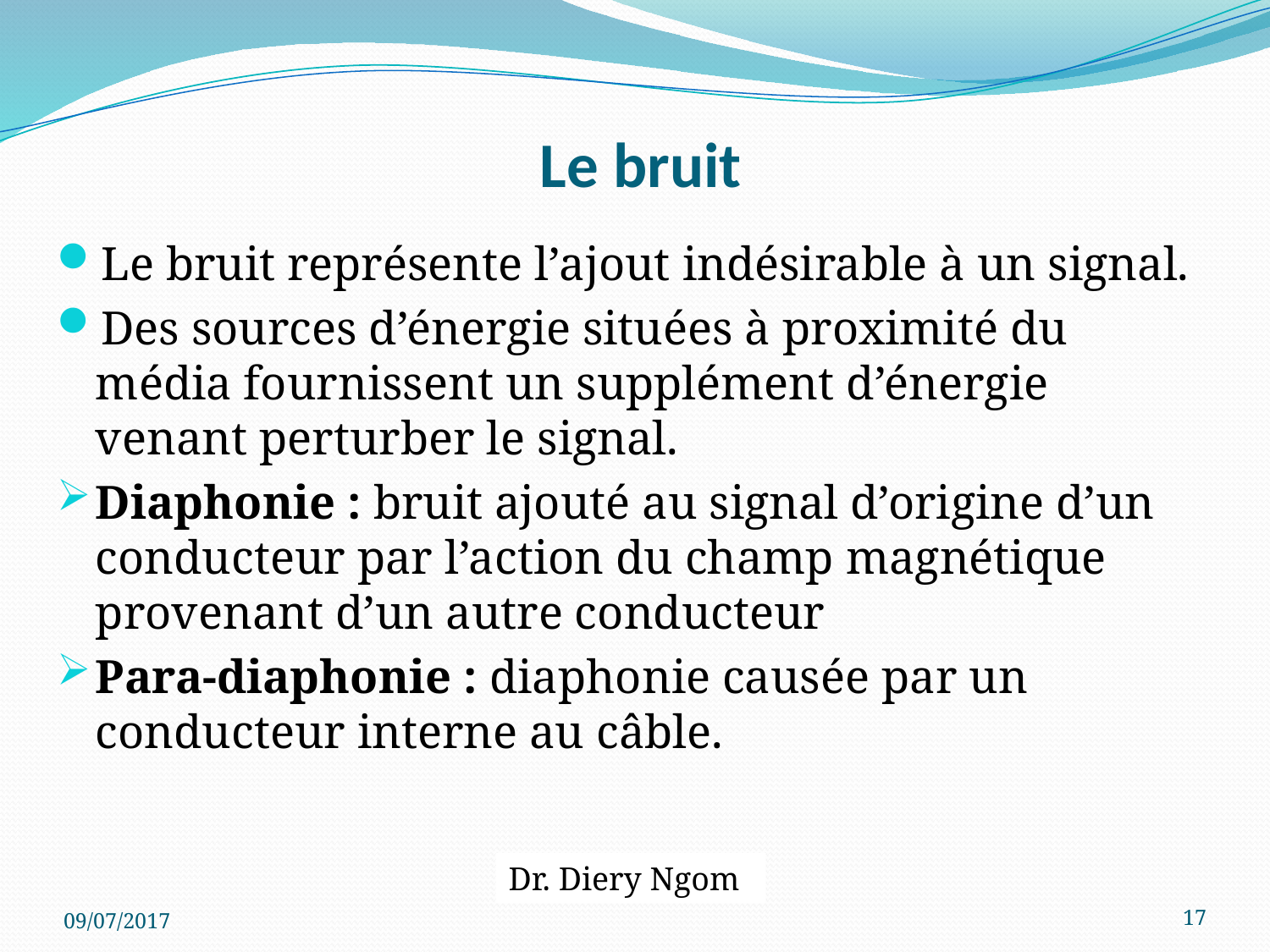

# Le bruit
Le bruit représente l’ajout indésirable à un signal.
Des sources d’énergie situées à proximité du média fournissent un supplément d’énergie venant perturber le signal.
Diaphonie : bruit ajouté au signal d’origine d’un conducteur par l’action du champ magnétique provenant d’un autre conducteur
Para-diaphonie : diaphonie causée par un conducteur interne au câble.

Dr. Diery Ngom
09/07/2017
17